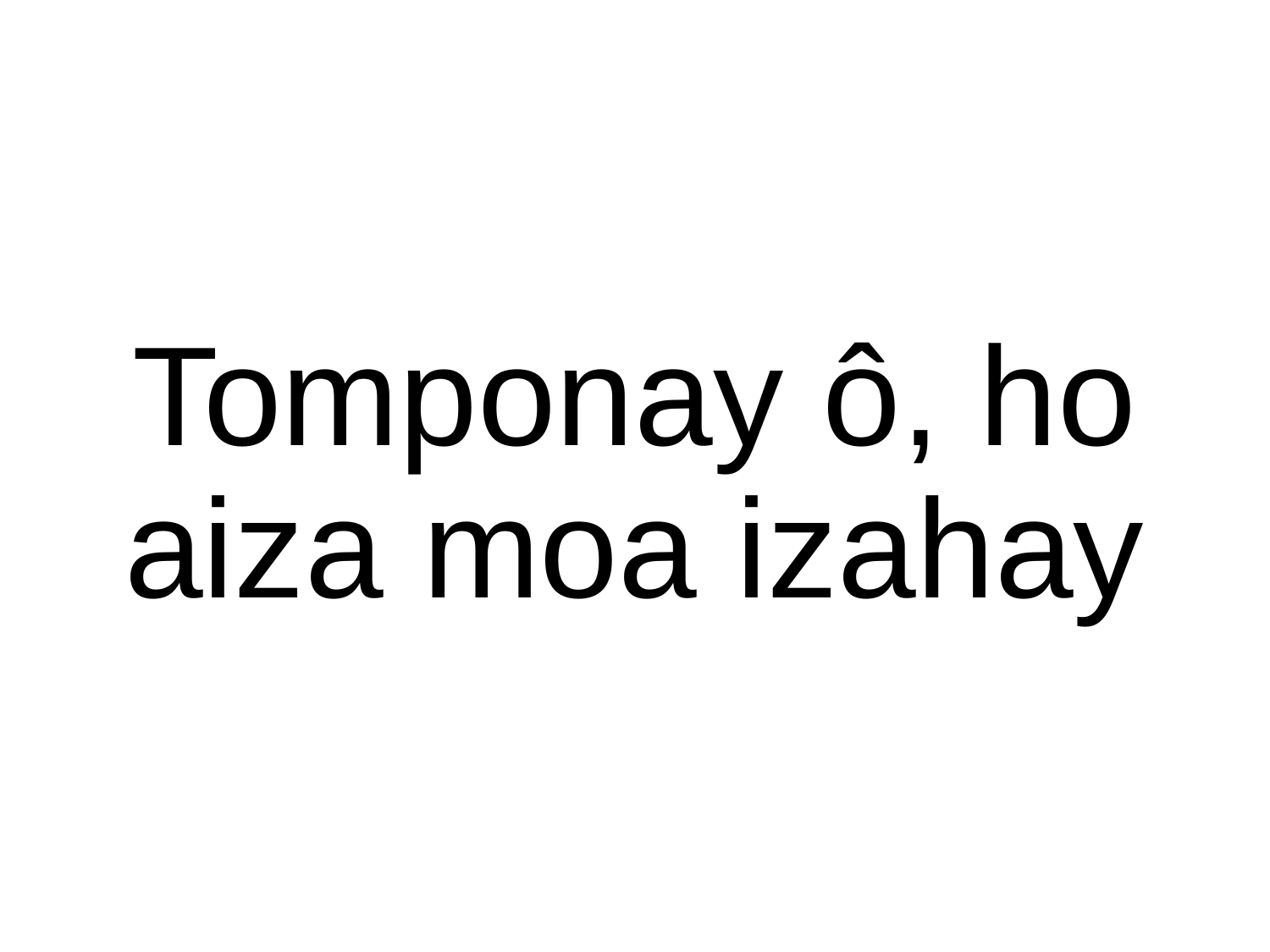

# Tomponay ô, ho aiza moa izahay